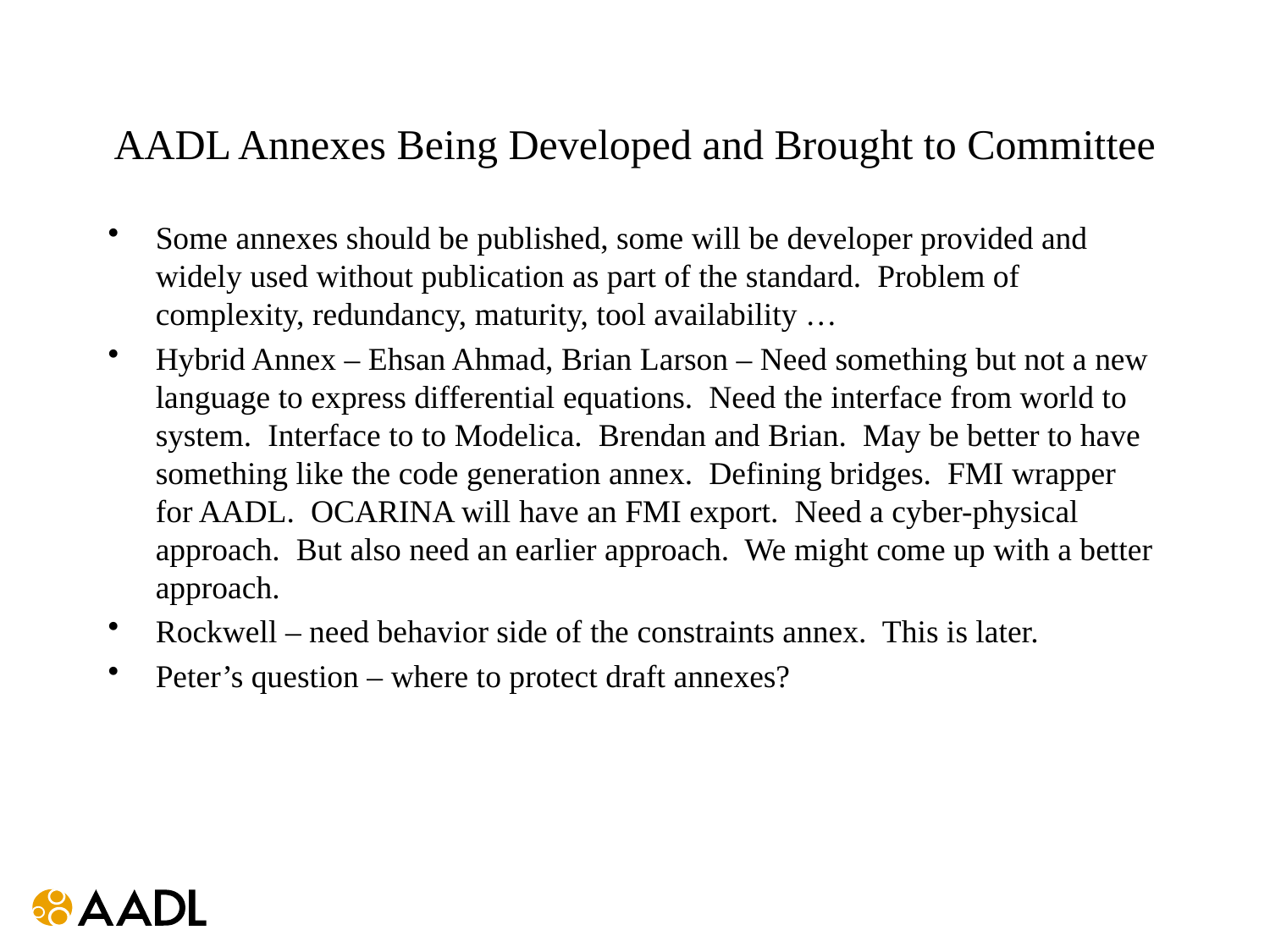

# AADL Annexes Being Developed and Brought to Committee
Some annexes should be published, some will be developer provided and widely used without publication as part of the standard.  Problem of complexity, redundancy, maturity, tool availability …
Hybrid Annex – Ehsan Ahmad, Brian Larson – Need something but not a new language to express differential equations.  Need the interface from world to system.  Interface to to Modelica.  Brendan and Brian.  May be better to have something like the code generation annex.  Defining bridges.  FMI wrapper for AADL.  OCARINA will have an FMI export.  Need a cyber-physical approach.  But also need an earlier approach.  We might come up with a better approach.
Rockwell – need behavior side of the constraints annex.  This is later.
Peter’s question – where to protect draft annexes?